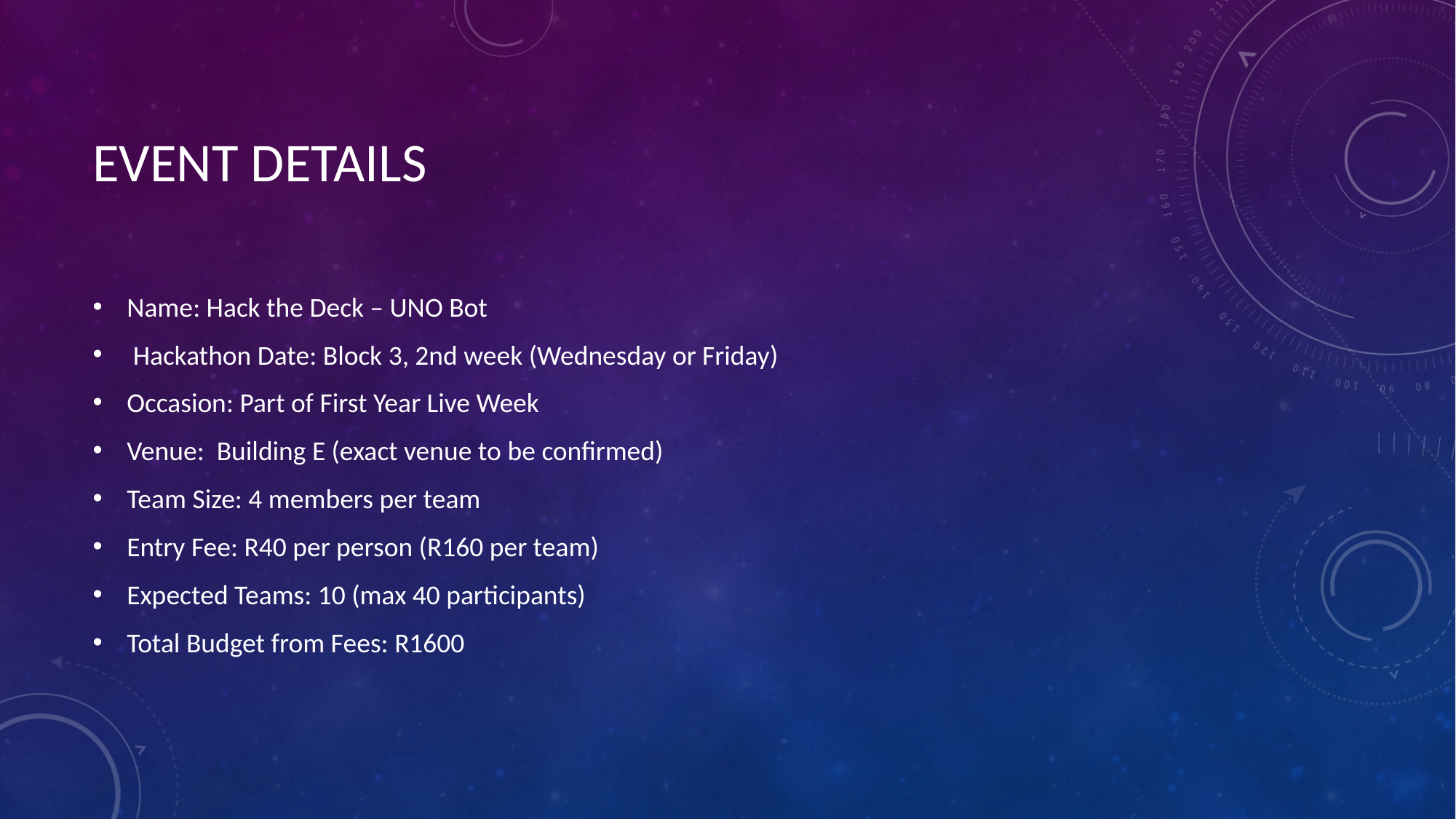

# Event details
Name: Hack the Deck – UNO Bot
 Hackathon Date: Block 3, 2nd week (Wednesday or Friday)
Occasion: Part of First Year Live Week
Venue:  Building E (exact venue to be confirmed)
Team Size: 4 members per team
Entry Fee: R40 per person (R160 per team)
Expected Teams: 10 (max 40 participants)
Total Budget from Fees: R1600